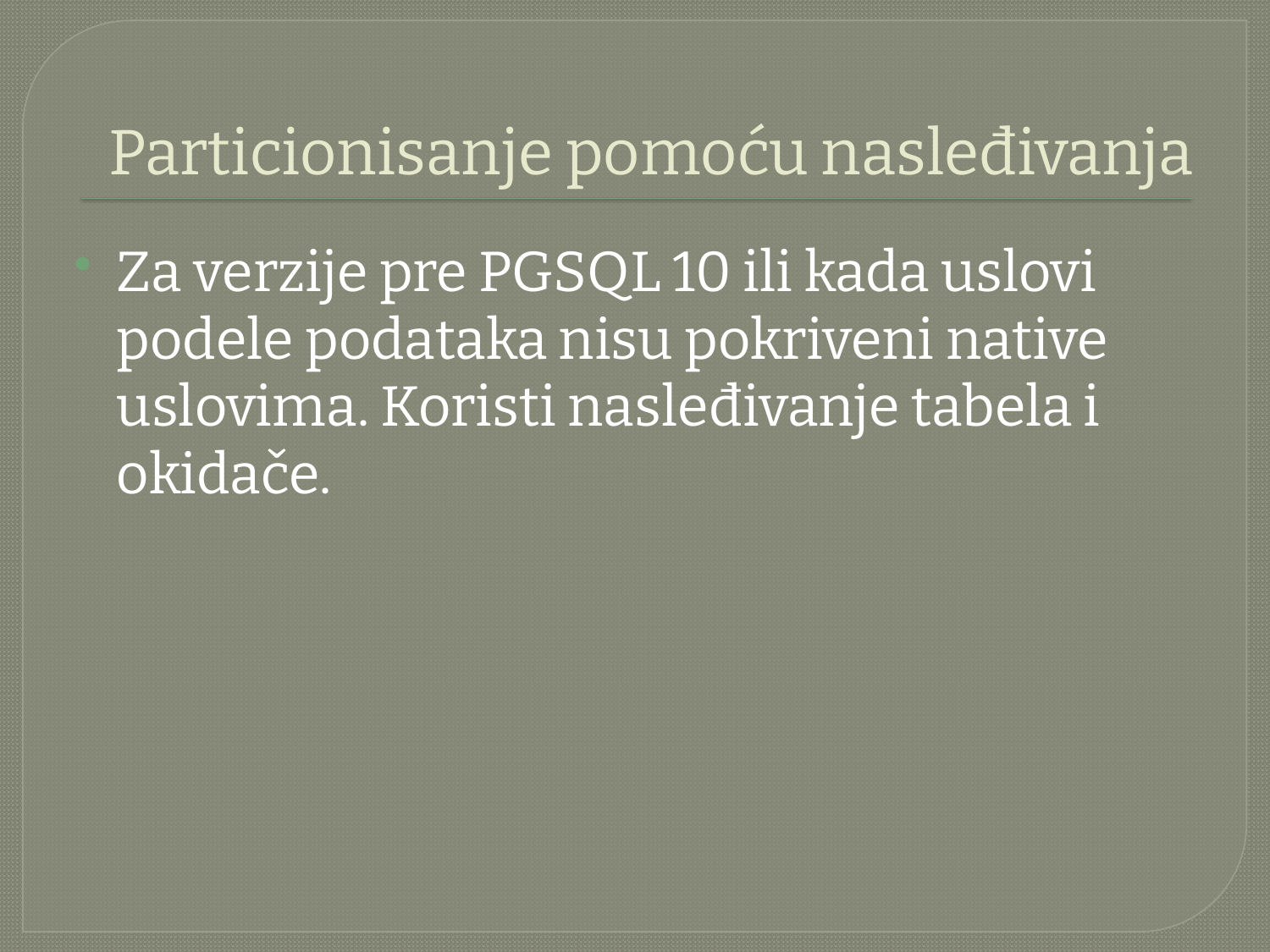

# Particionisanje pomoću nasleđivanja
Za verzije pre PGSQL 10 ili kada uslovi podele podataka nisu pokriveni native uslovima. Koristi nasleđivanje tabela i okidače.